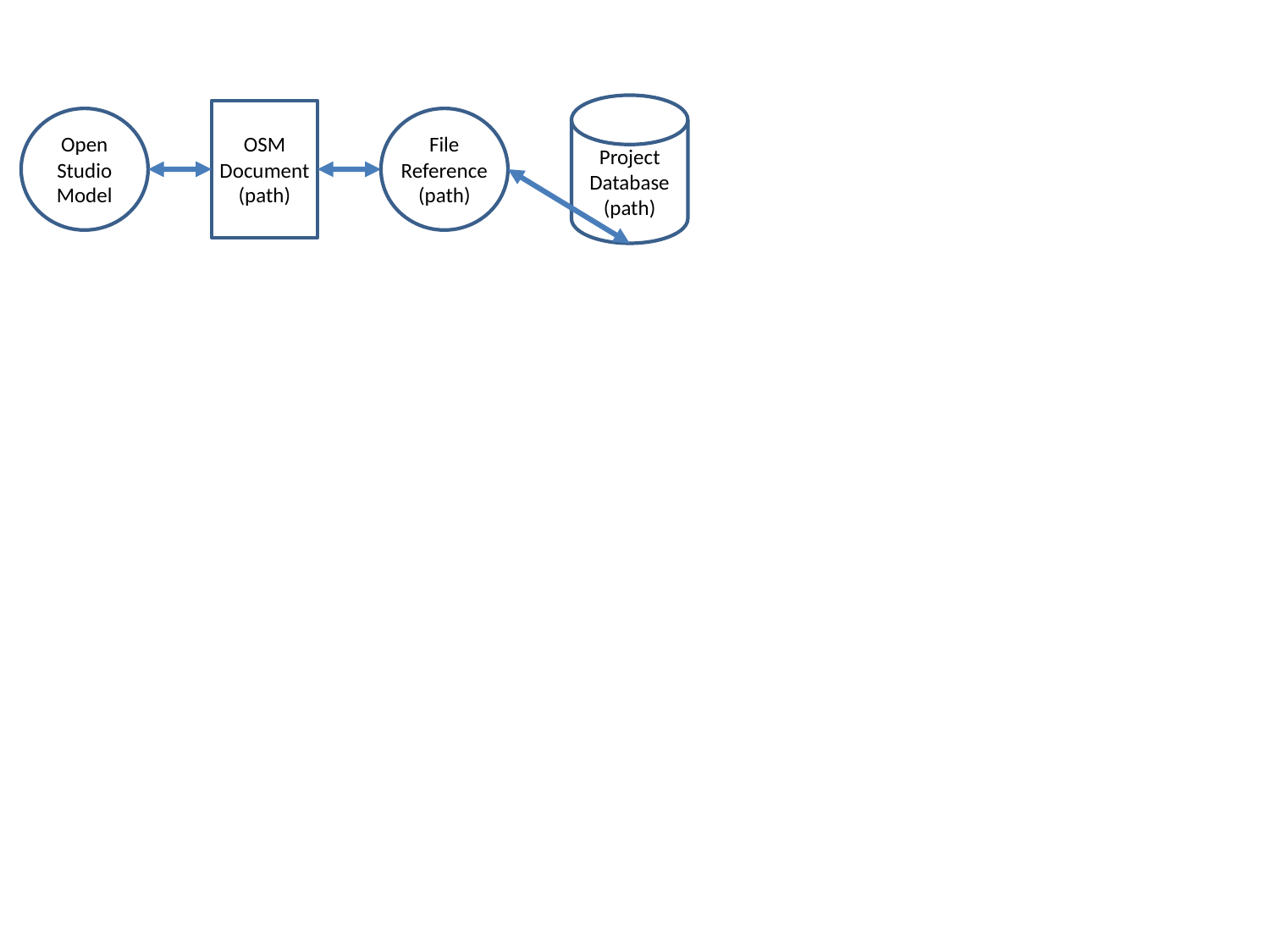

Project Database (path)
OSM Document
(path)
Open
Studio Model
File Reference
(path)